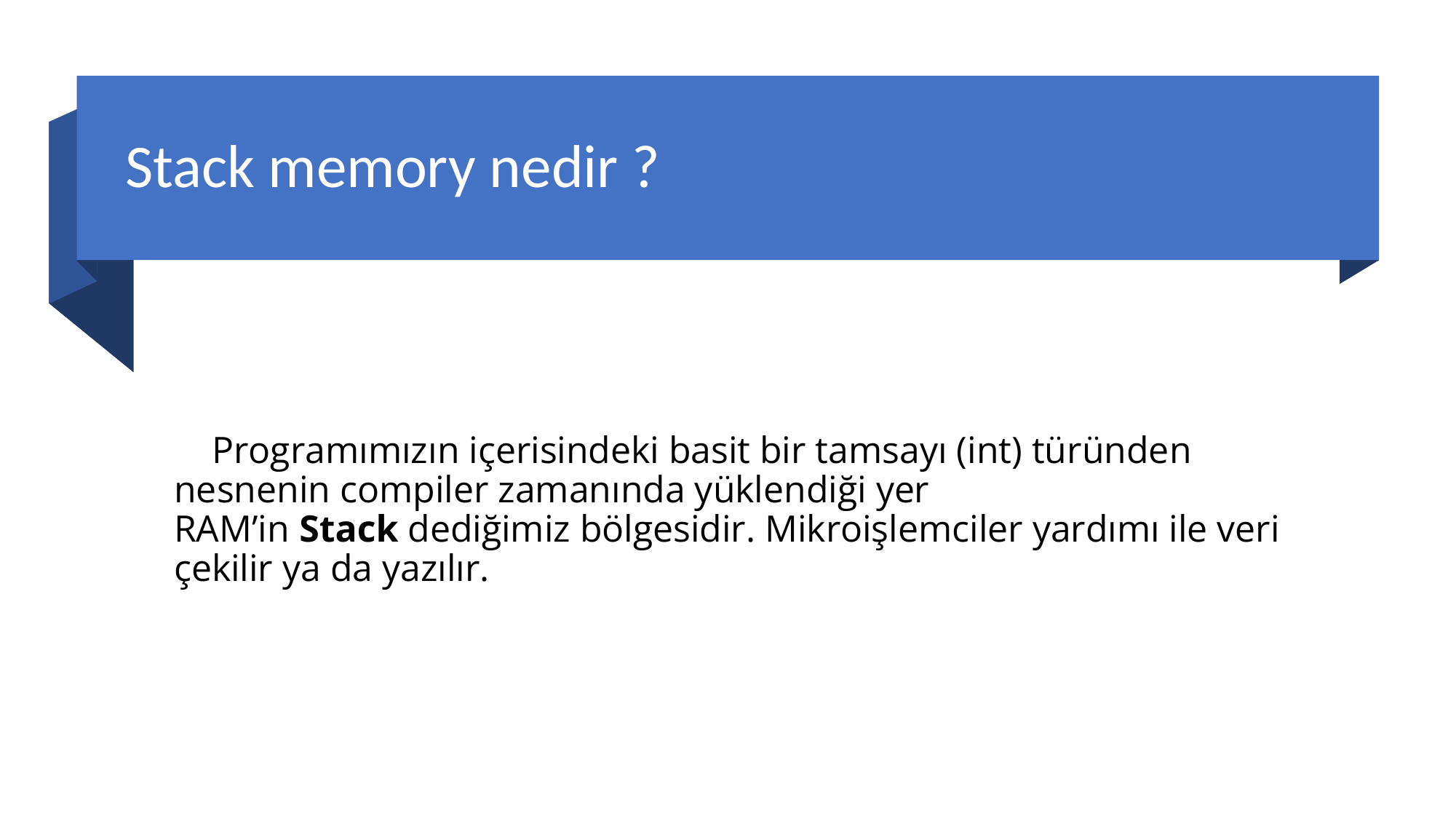

# Stack memory nedir ?

    Programımızın içerisindeki basit bir tamsayı (int) türünden nesnenin compiler zamanında yüklendiği yer RAM’in Stack dediğimiz bölgesidir. Mikroişlemciler yardımı ile veri çekilir ya da yazılır.